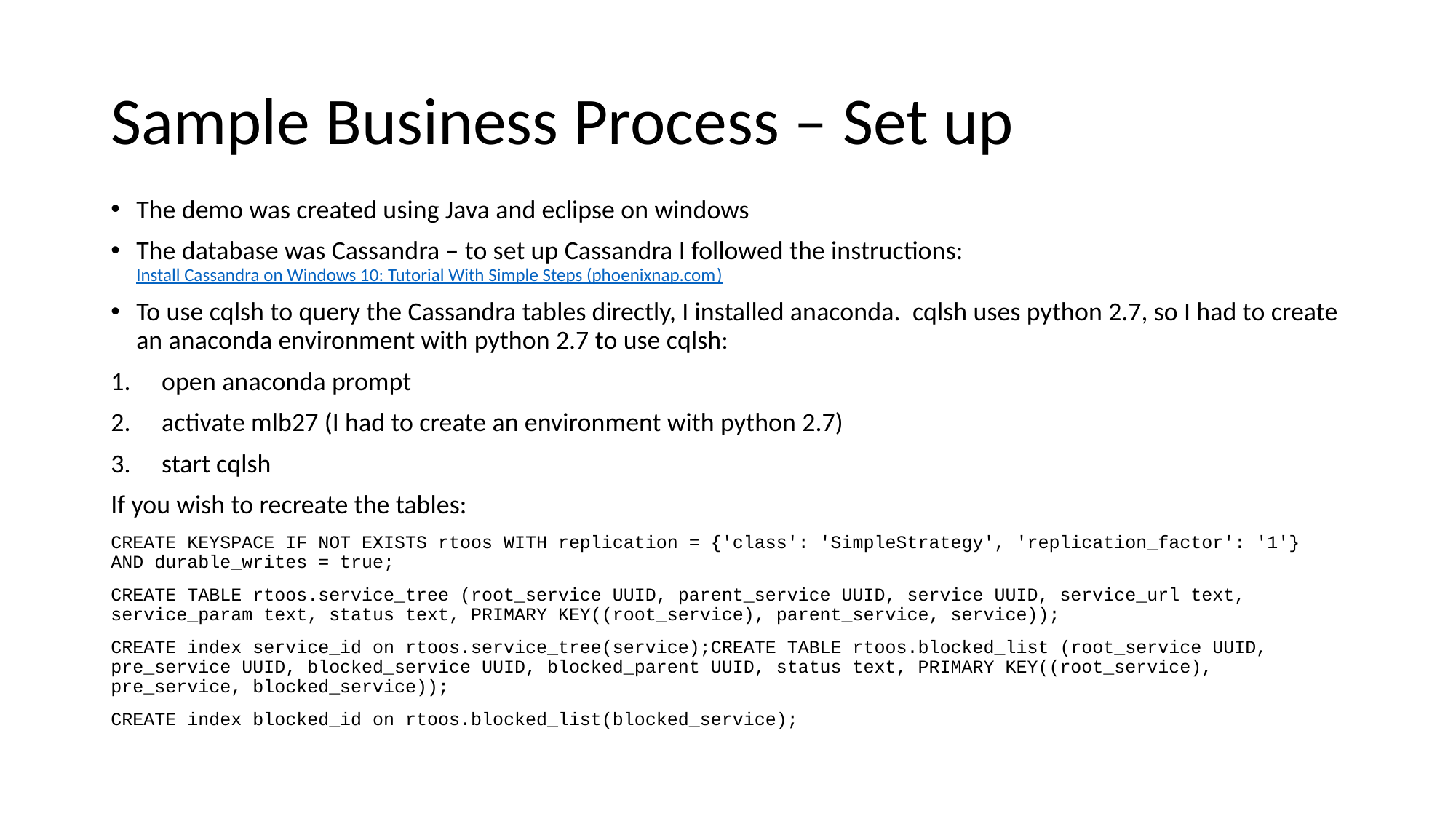

# Sample Business Process – Set up
The demo was created using Java and eclipse on windows
The database was Cassandra – to set up Cassandra I followed the instructions: Install Cassandra on Windows 10: Tutorial With Simple Steps (phoenixnap.com)
To use cqlsh to query the Cassandra tables directly, I installed anaconda.  cqlsh uses python 2.7, so I had to create an anaconda environment with python 2.7 to use cqlsh:
open anaconda prompt
activate mlb27 (I had to create an environment with python 2.7)
start cqlsh
If you wish to recreate the tables:
CREATE KEYSPACE IF NOT EXISTS rtoos WITH replication = {'class': 'SimpleStrategy', 'replication_factor': '1'}  AND durable_writes = true;
CREATE TABLE rtoos.service_tree (root_service UUID, parent_service UUID, service UUID, service_url text, service_param text, status text, PRIMARY KEY((root_service), parent_service, service));
CREATE index service_id on rtoos.service_tree(service);CREATE TABLE rtoos.blocked_list (root_service UUID, pre_service UUID, blocked_service UUID, blocked_parent UUID, status text, PRIMARY KEY((root_service), pre_service, blocked_service));
CREATE index blocked_id on rtoos.blocked_list(blocked_service);